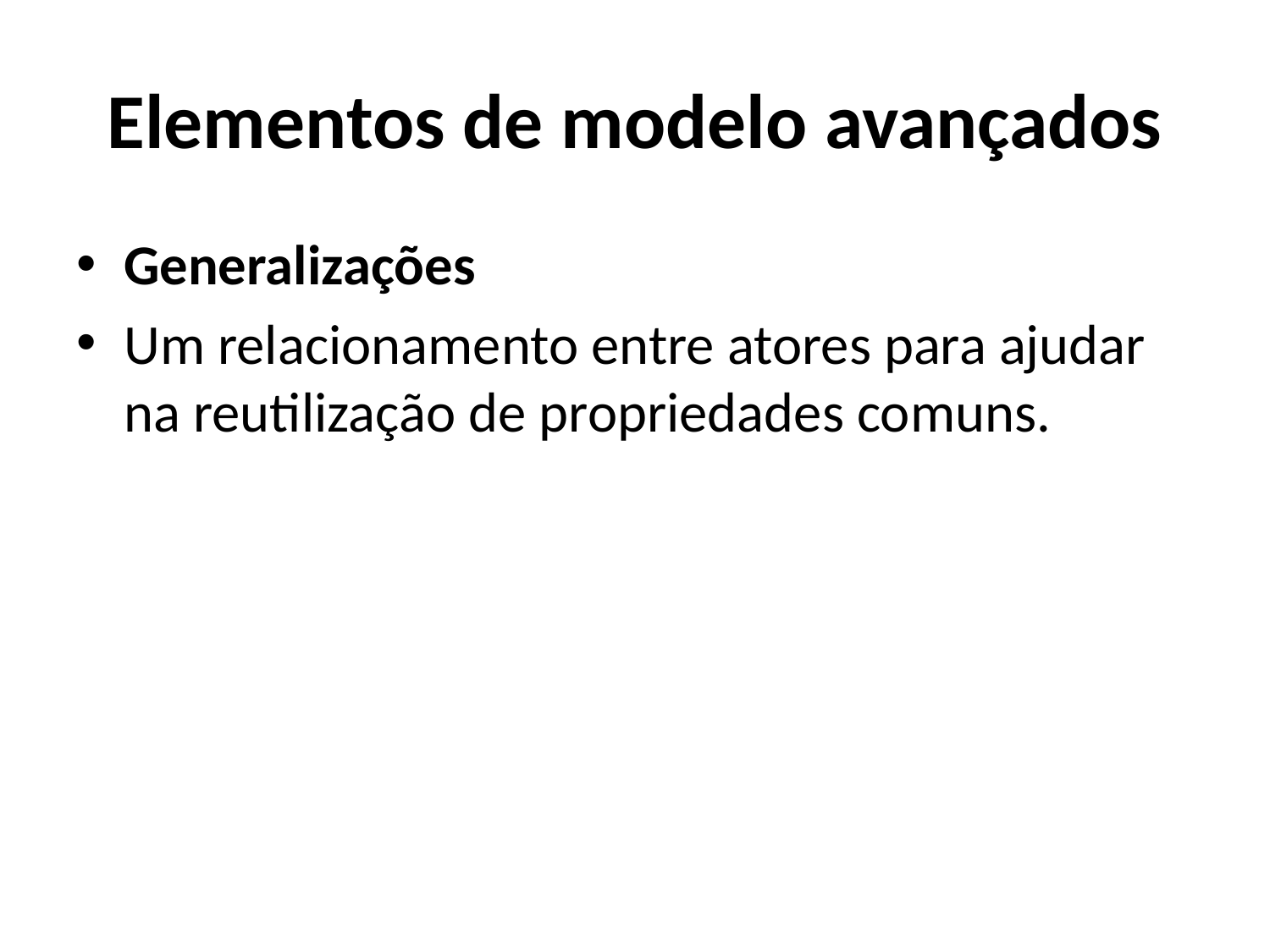

# Elementos de modelo avançados
Generalizações
Um relacionamento entre atores para ajudar na reutilização de propriedades comuns.